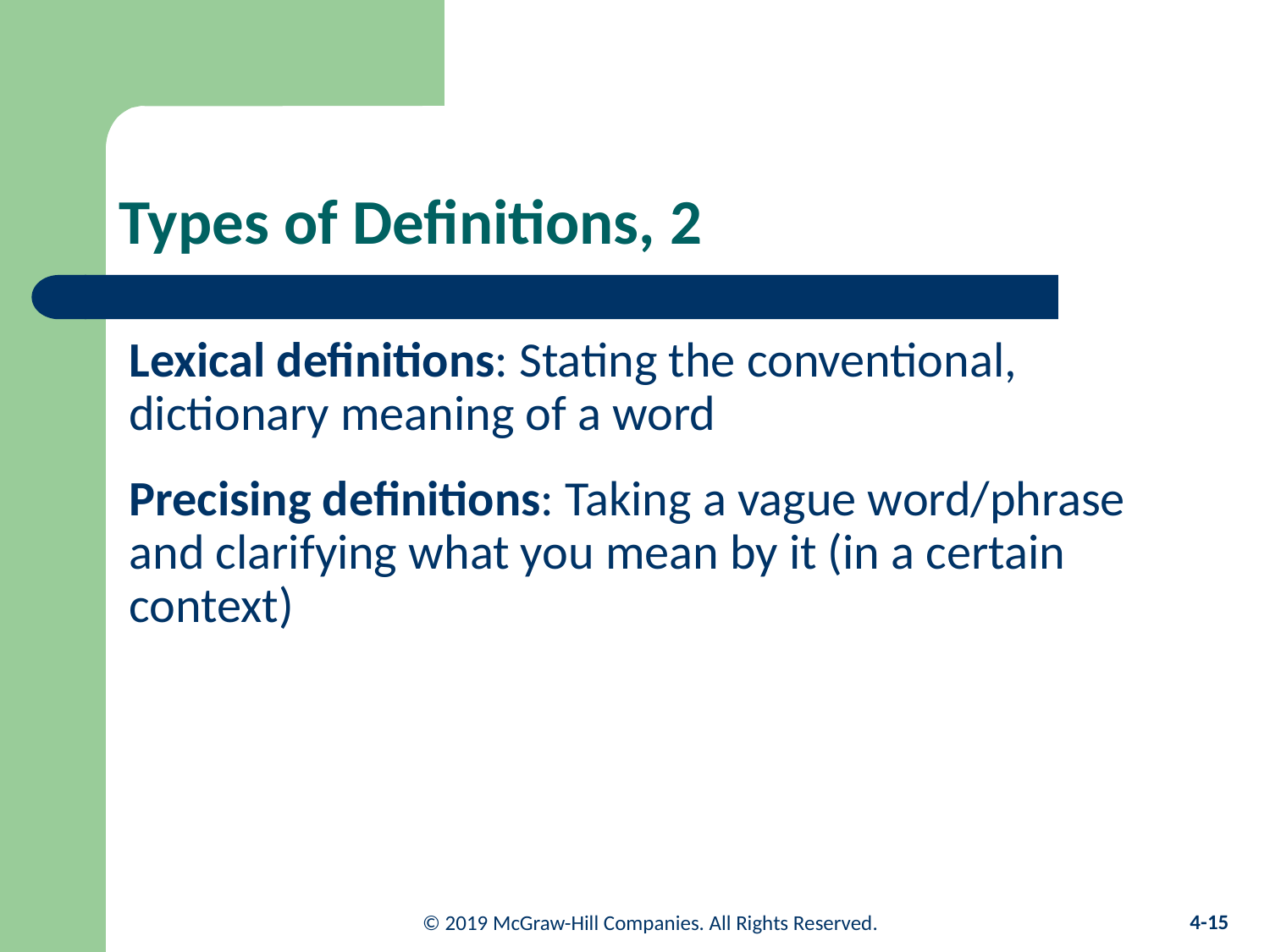

# Types of Definitions, 2
Lexical definitions: Stating the conventional, dictionary meaning of a word

Precising definitions: Taking a vague word/phrase and clarifying what you mean by it (in a certain context)